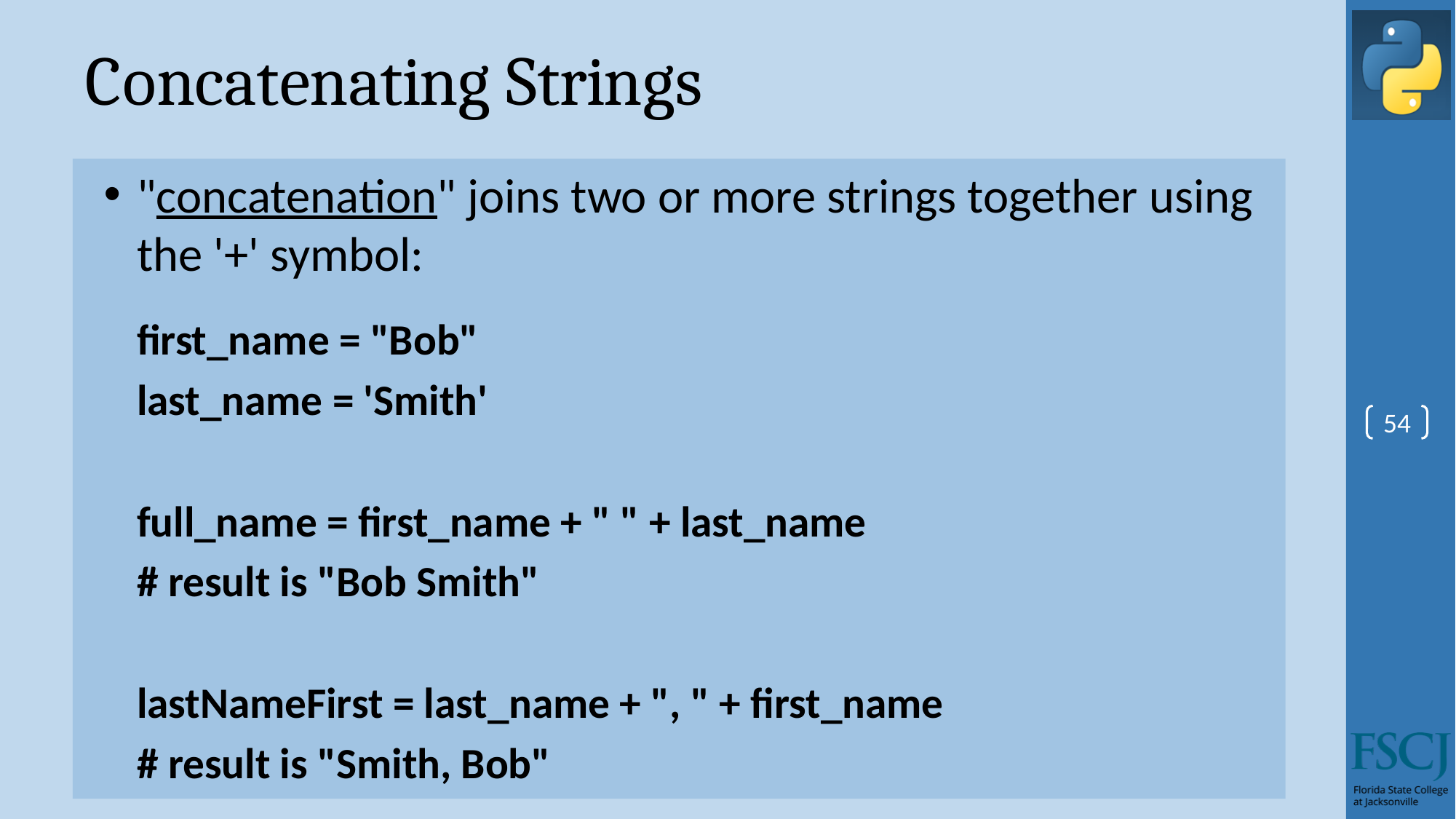

# Concatenating Strings
"concatenation" joins two or more strings together using the '+' symbol:

first_name = "Bob"
last_name = 'Smith'

full_name = first_name + " " + last_name
# result is "Bob Smith"

lastNameFirst = last_name + ", " + first_name
# result is "Smith, Bob"
54